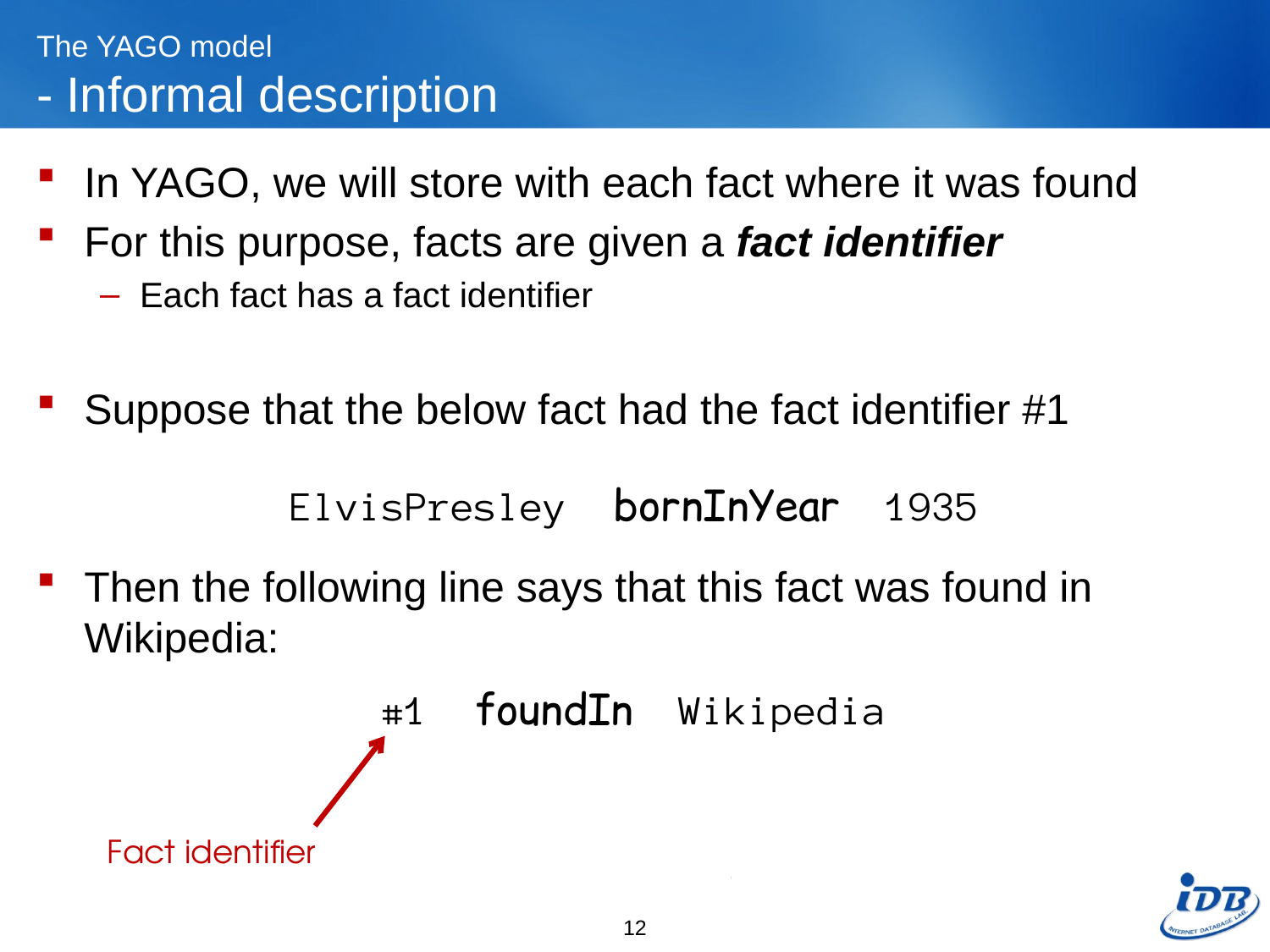

# The YAGO model - Informal description
In YAGO, we will store with each fact where it was found
For this purpose, facts are given a fact identifier
Each fact has a fact identifier

Suppose that the below fact had the fact identifier #1

Then the following line says that this fact was found in Wikipedia:
ElvisPresley  bornInYear  1935
#1  foundIn  Wikipedia
Fact identifier
12